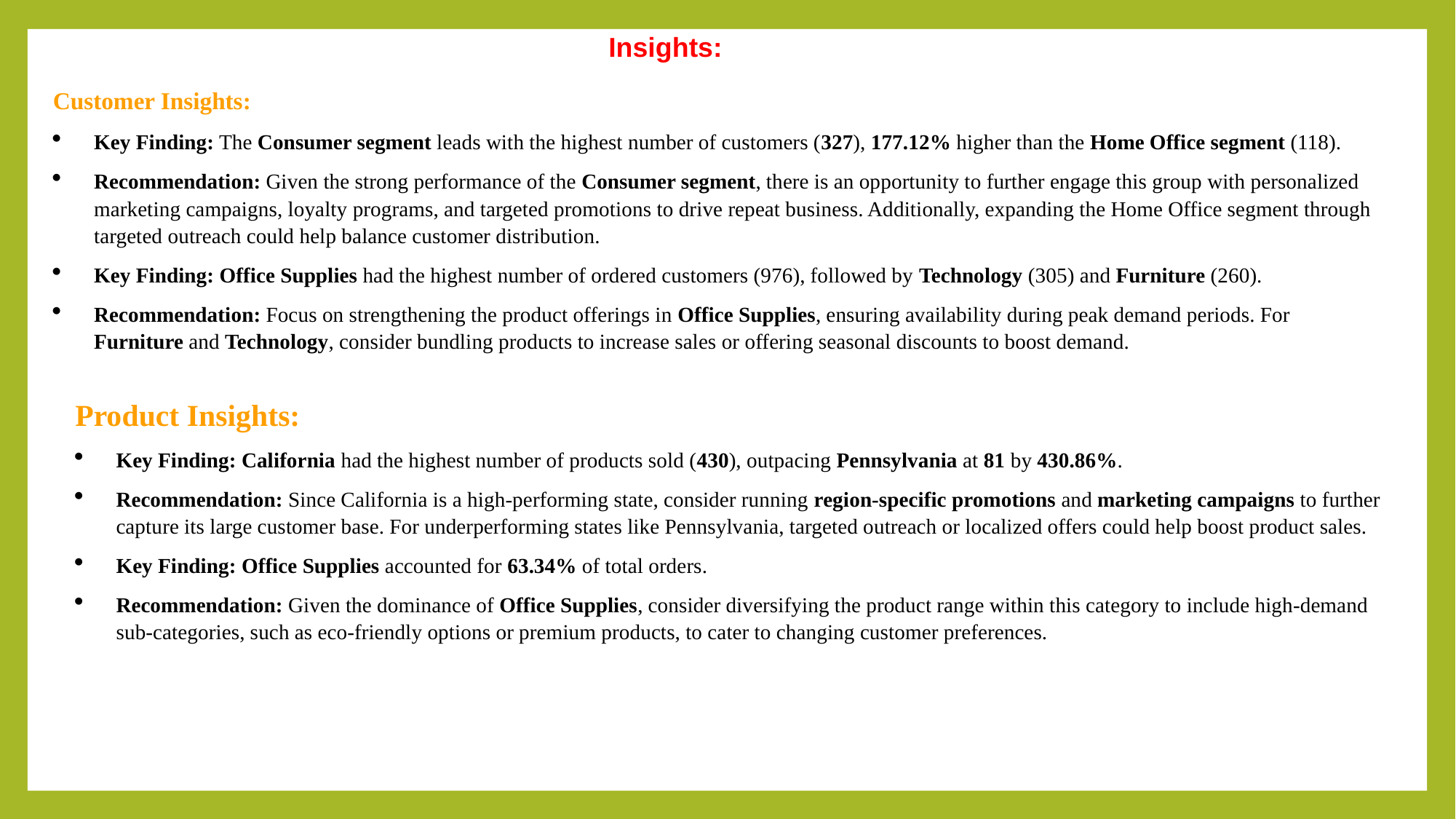

Insights:
Customer Insights:
Key Finding: The Consumer segment leads with the highest number of customers (327), 177.12% higher than the Home Office segment (118).
Recommendation: Given the strong performance of the Consumer segment, there is an opportunity to further engage this group with personalized marketing campaigns, loyalty programs, and targeted promotions to drive repeat business. Additionally, expanding the Home Office segment through targeted outreach could help balance customer distribution.
Key Finding: Office Supplies had the highest number of ordered customers (976), followed by Technology (305) and Furniture (260).
Recommendation: Focus on strengthening the product offerings in Office Supplies, ensuring availability during peak demand periods. For Furniture and Technology, consider bundling products to increase sales or offering seasonal discounts to boost demand.
Product Insights:
Key Finding: California had the highest number of products sold (430), outpacing Pennsylvania at 81 by 430.86%.
Recommendation: Since California is a high-performing state, consider running region-specific promotions and marketing campaigns to further capture its large customer base. For underperforming states like Pennsylvania, targeted outreach or localized offers could help boost product sales.
Key Finding: Office Supplies accounted for 63.34% of total orders.
Recommendation: Given the dominance of Office Supplies, consider diversifying the product range within this category to include high-demand sub-categories, such as eco-friendly options or premium products, to cater to changing customer preferences.